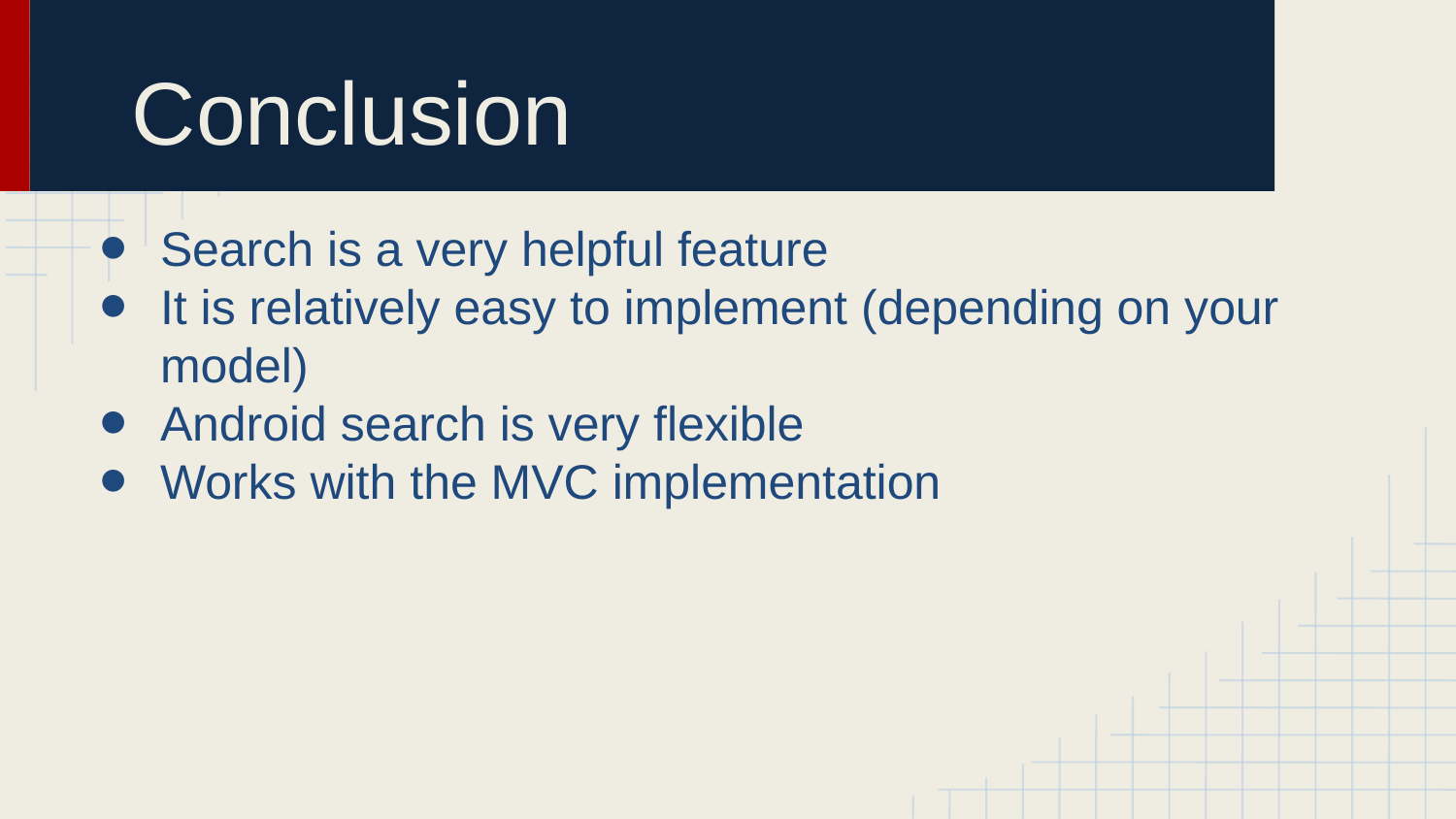

# Conclusion
Search is a very helpful feature
It is relatively easy to implement (depending on your model)
Android search is very flexible
Works with the MVC implementation